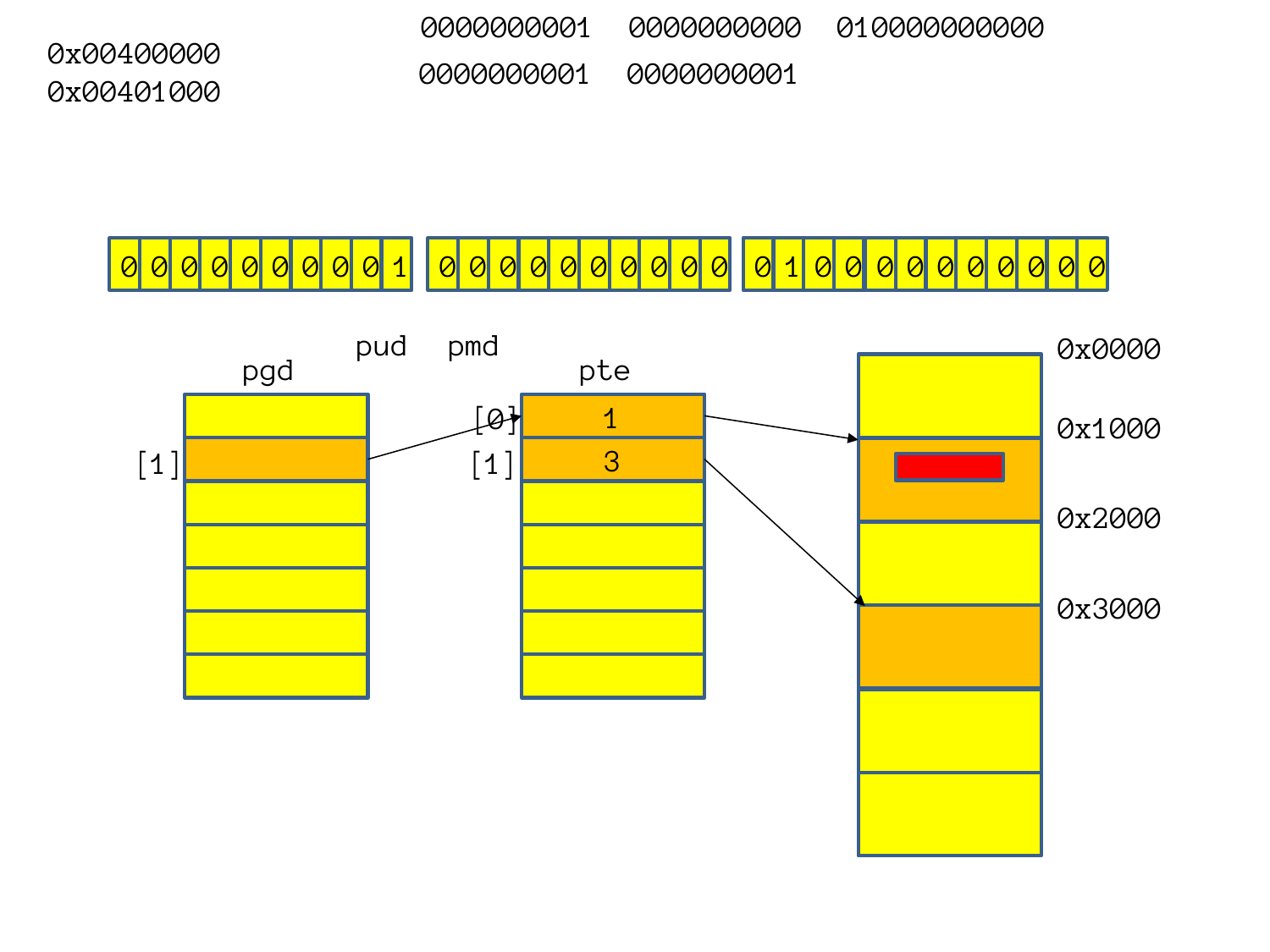

0000000001  0000000000  010000000000

0x00400000
0x00401000
0000000001  0000000001

0
0
0
0
0
0
0
0
0
1
0
0
0
0
0
0
0
0
0
0
0
1
0
0
0
0
0
0
0
0
0
0
pud
pmd
0x0000
pgd
pte

[0]

1
0x1000
[1]
[1]

3

0x2000

0x3000